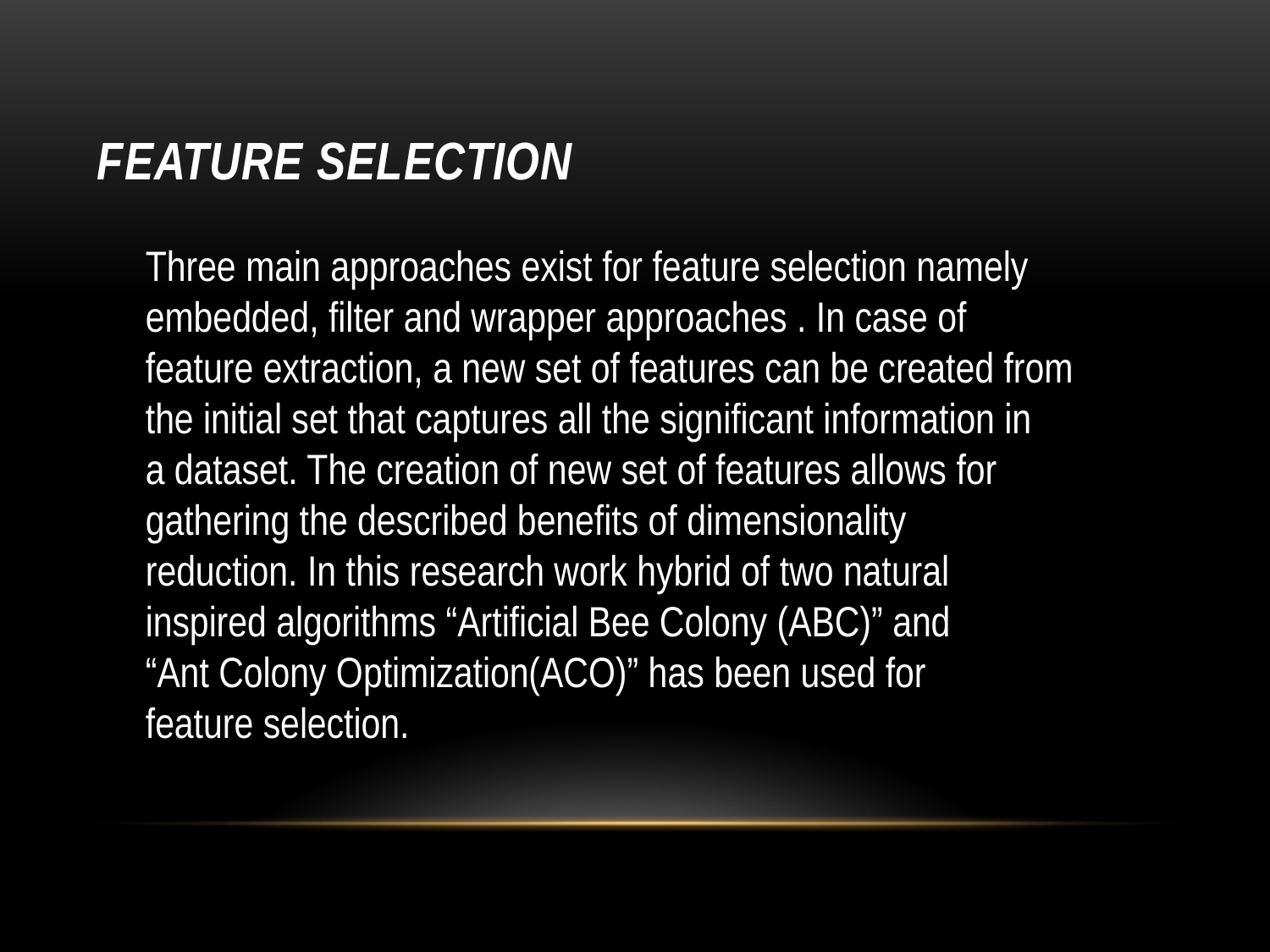

# Feature Selection
Three main approaches exist for feature selection namely
embedded, filter and wrapper approaches . In case of
feature extraction, a new set of features can be created from
the initial set that captures all the significant information in
a dataset. The creation of new set of features allows for
gathering the described benefits of dimensionality
reduction. In this research work hybrid of two natural
inspired algorithms “Artificial Bee Colony (ABC)” and
“Ant Colony Optimization(ACO)” has been used for
feature selection.